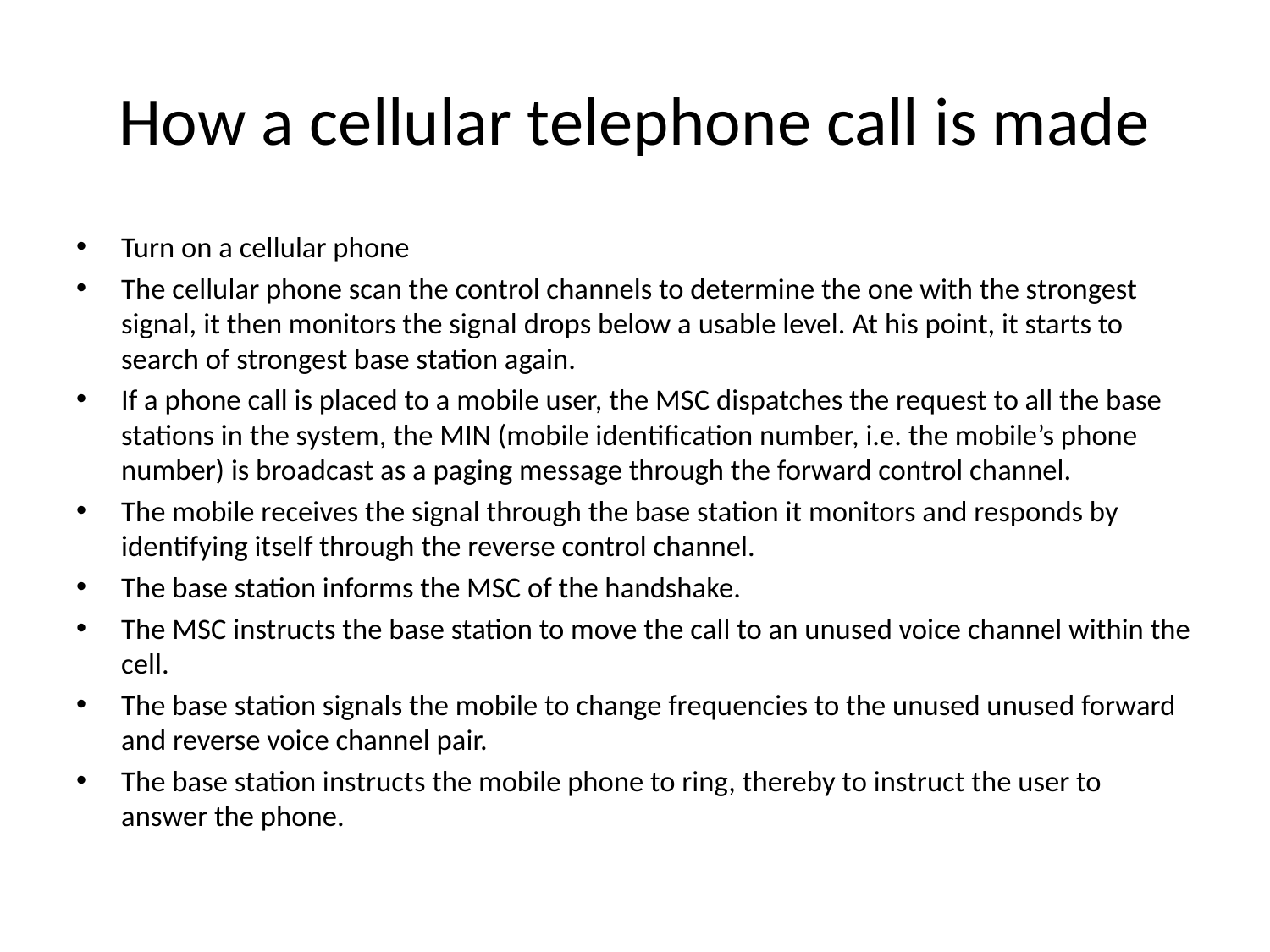

# How a cellular telephone call is made
Turn on a cellular phone
The cellular phone scan the control channels to determine the one with the strongest signal, it then monitors the signal drops below a usable level. At his point, it starts to search of strongest base station again.
If a phone call is placed to a mobile user, the MSC dispatches the request to all the base stations in the system, the MIN (mobile identification number, i.e. the mobile’s phone number) is broadcast as a paging message through the forward control channel.
The mobile receives the signal through the base station it monitors and responds by identifying itself through the reverse control channel.
The base station informs the MSC of the handshake.
The MSC instructs the base station to move the call to an unused voice channel within the cell.
The base station signals the mobile to change frequencies to the unused unused forward and reverse voice channel pair.
The base station instructs the mobile phone to ring, thereby to instruct the user to answer the phone.